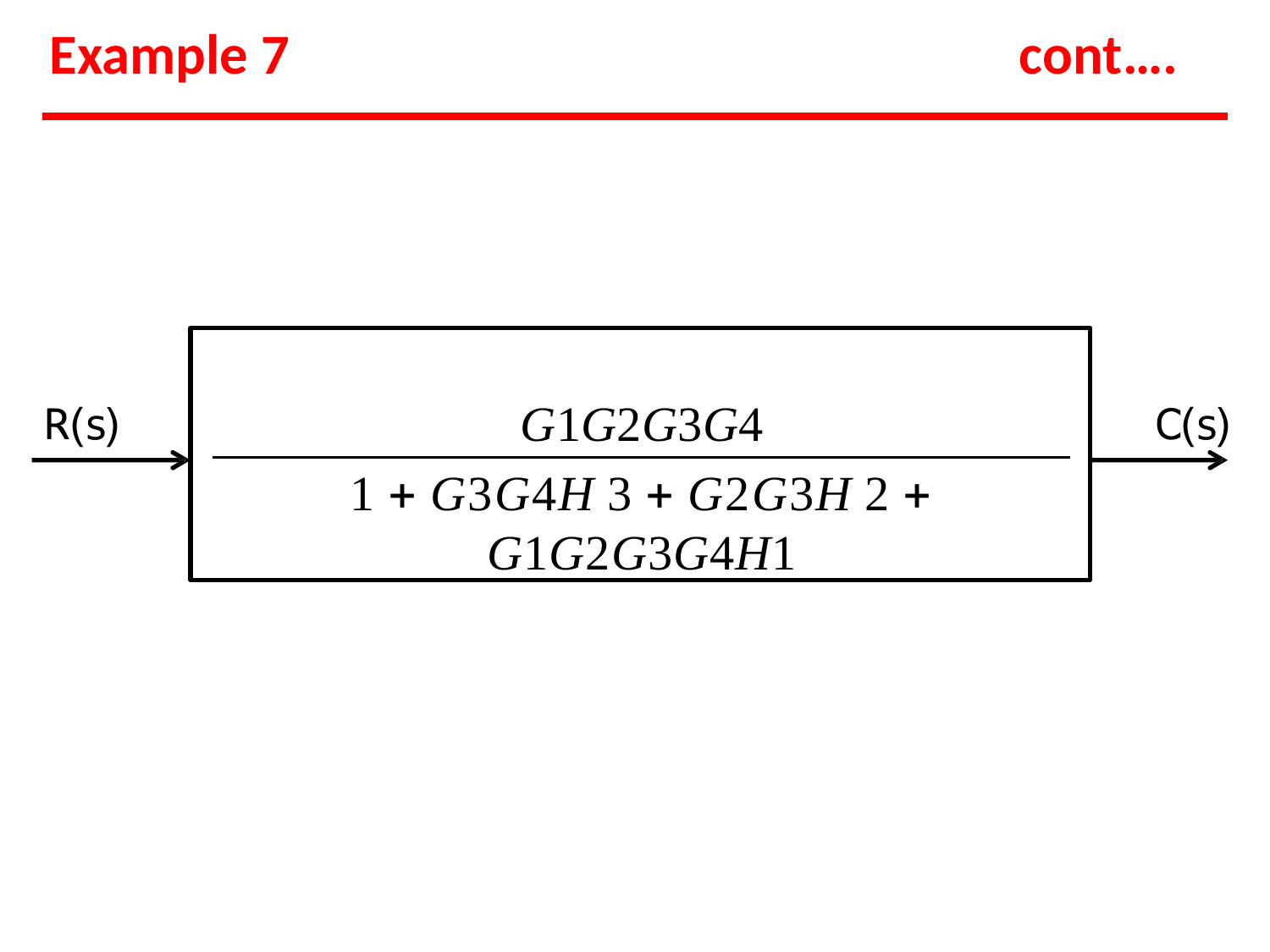

# Example 7
cont….

G1G2G3G4
1 + G3G4H 3 + G2G3H 2 + G1G2G3G4H1
R(s)
C(s)